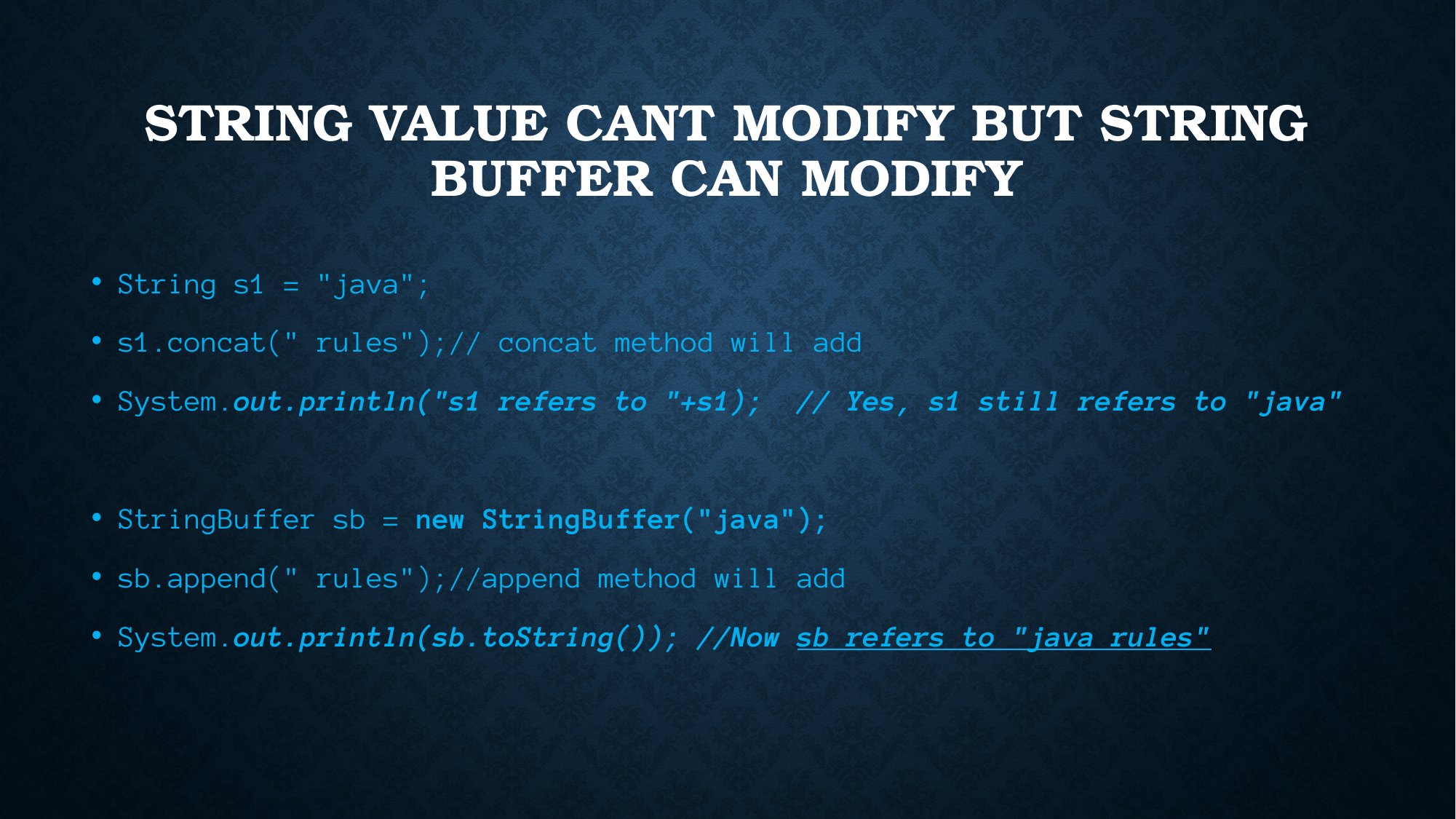

# String value cant modify but String buffer can modify
String s1 = "java";
s1.concat(" rules");// concat method will add
System.out.println("s1 refers to "+s1);  // Yes, s1 still refers to "java"

StringBuffer sb = new StringBuffer("java");
sb.append(" rules");//append method will add
System.out.println(sb.toString()); //Now sb refers to "java rules"